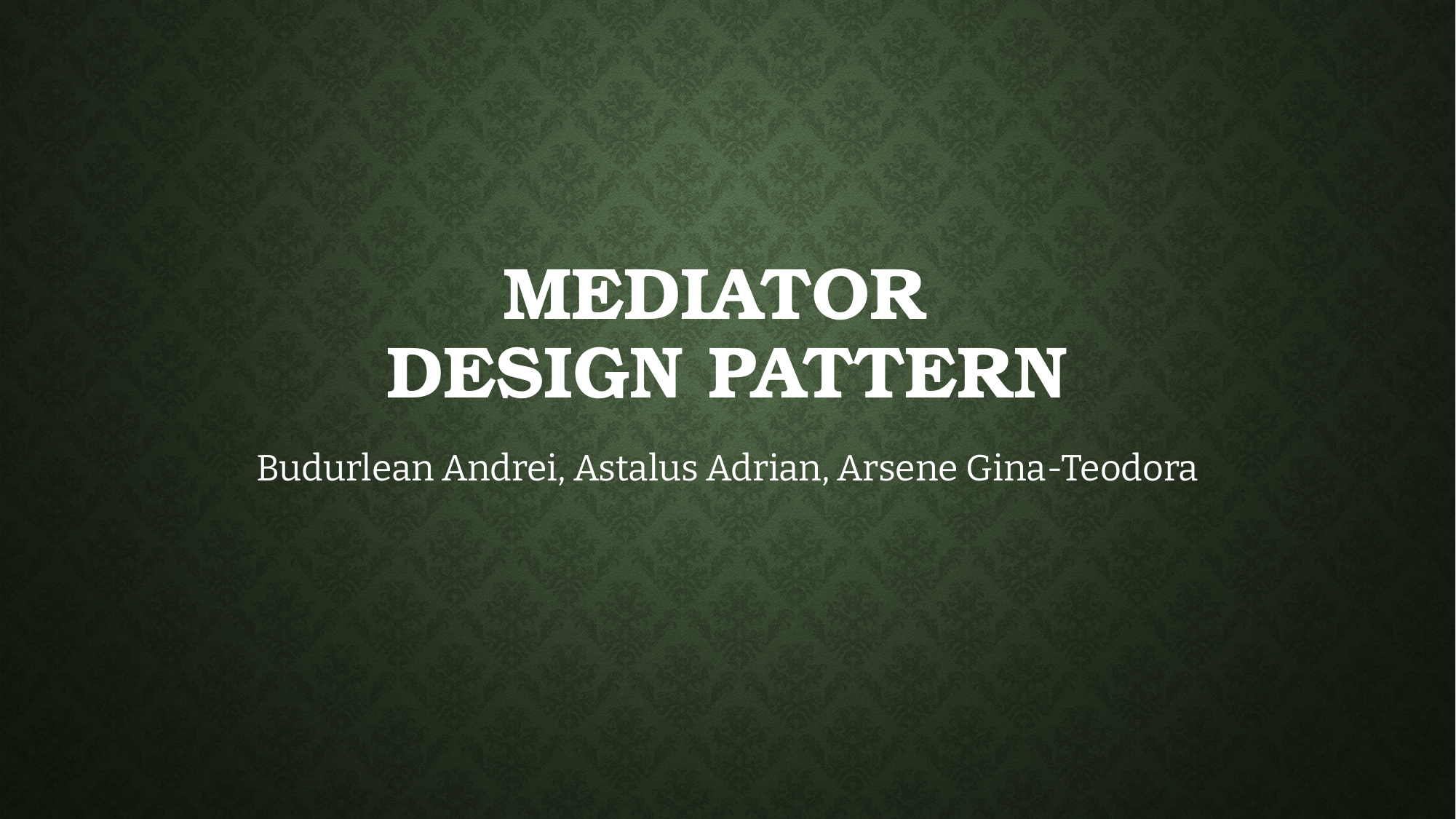

# Mediator Design Pattern
Budurlean Andrei, Astalus Adrian, Arsene Gina-Teodora